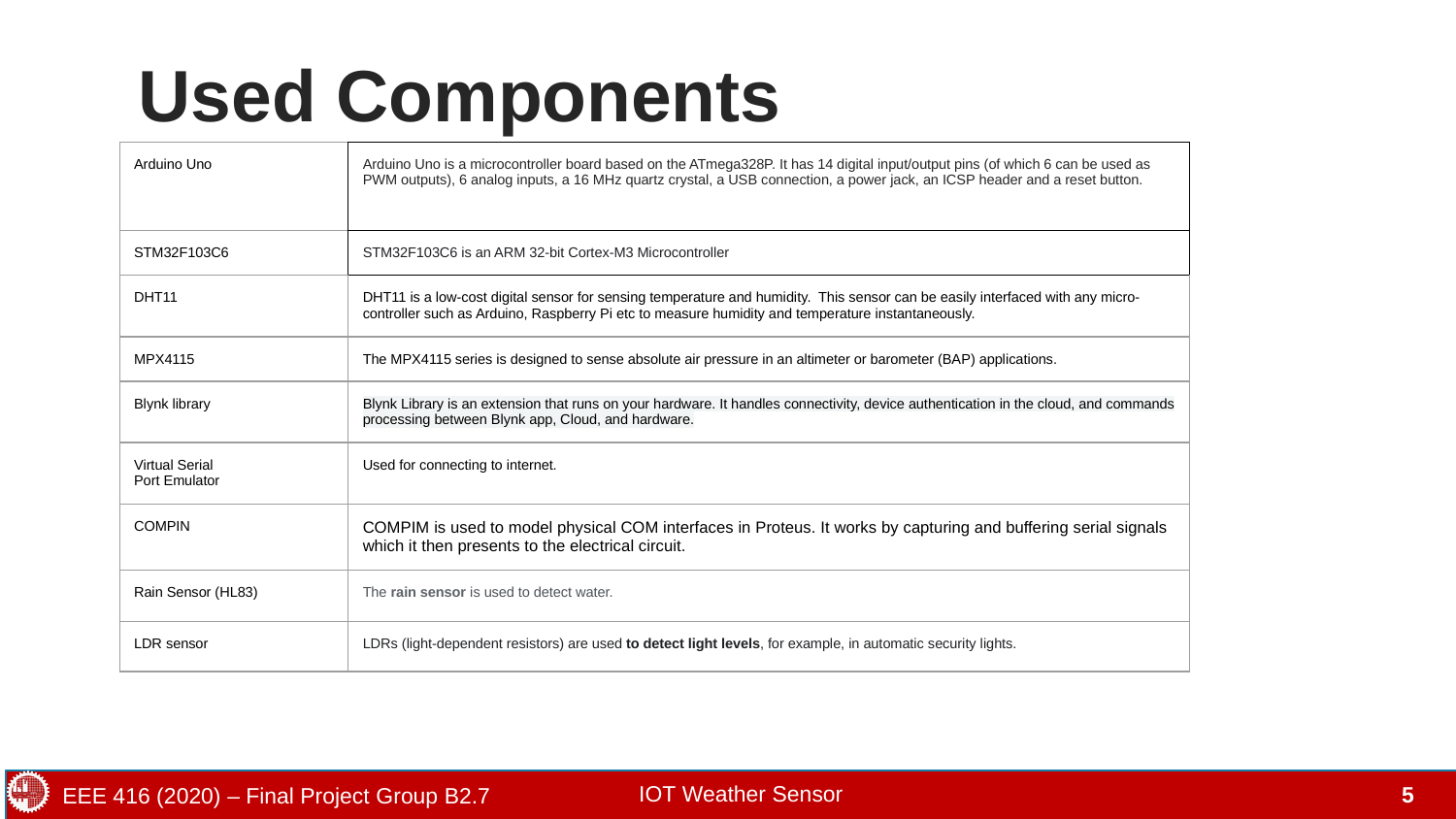

# Used Components
| Arduino Uno | Arduino Uno is a microcontroller board based on the ATmega328P. It has 14 digital input/output pins (of which 6 can be used as PWM outputs), 6 analog inputs, a 16 MHz quartz crystal, a USB connection, a power jack, an ICSP header and a reset button. |
| --- | --- |
| STM32F103C6 | STM32F103C6 is an ARM 32-bit Cortex-M3 Microcontroller |
| DHT11 | DHT11 is a low-cost digital sensor for sensing temperature and humidity. This sensor can be easily interfaced with any micro-controller such as Arduino, Raspberry Pi etc to measure humidity and temperature instantaneously. |
| MPX4115 | The MPX4115 series is designed to sense absolute air pressure in an altimeter or barometer (BAP) applications. |
| Blynk library | Blynk Library is an extension that runs on your hardware. It handles connectivity, device authentication in the cloud, and commands processing between Blynk app, Cloud, and hardware. |
| Virtual Serial Port Emulator | Used for connecting to internet. |
| COMPIN | COMPIM is used to model physical COM interfaces in Proteus. It works by capturing and buffering serial signals which it then presents to the electrical circuit. |
| Rain Sensor (HL83) | The rain sensor is used to detect water. |
| LDR sensor | LDRs (light-dependent resistors) are used to detect light levels, for example, in automatic security lights. |
IOT Weather Sensor
EEE 416 (2020) – Final Project Group B2.7
5